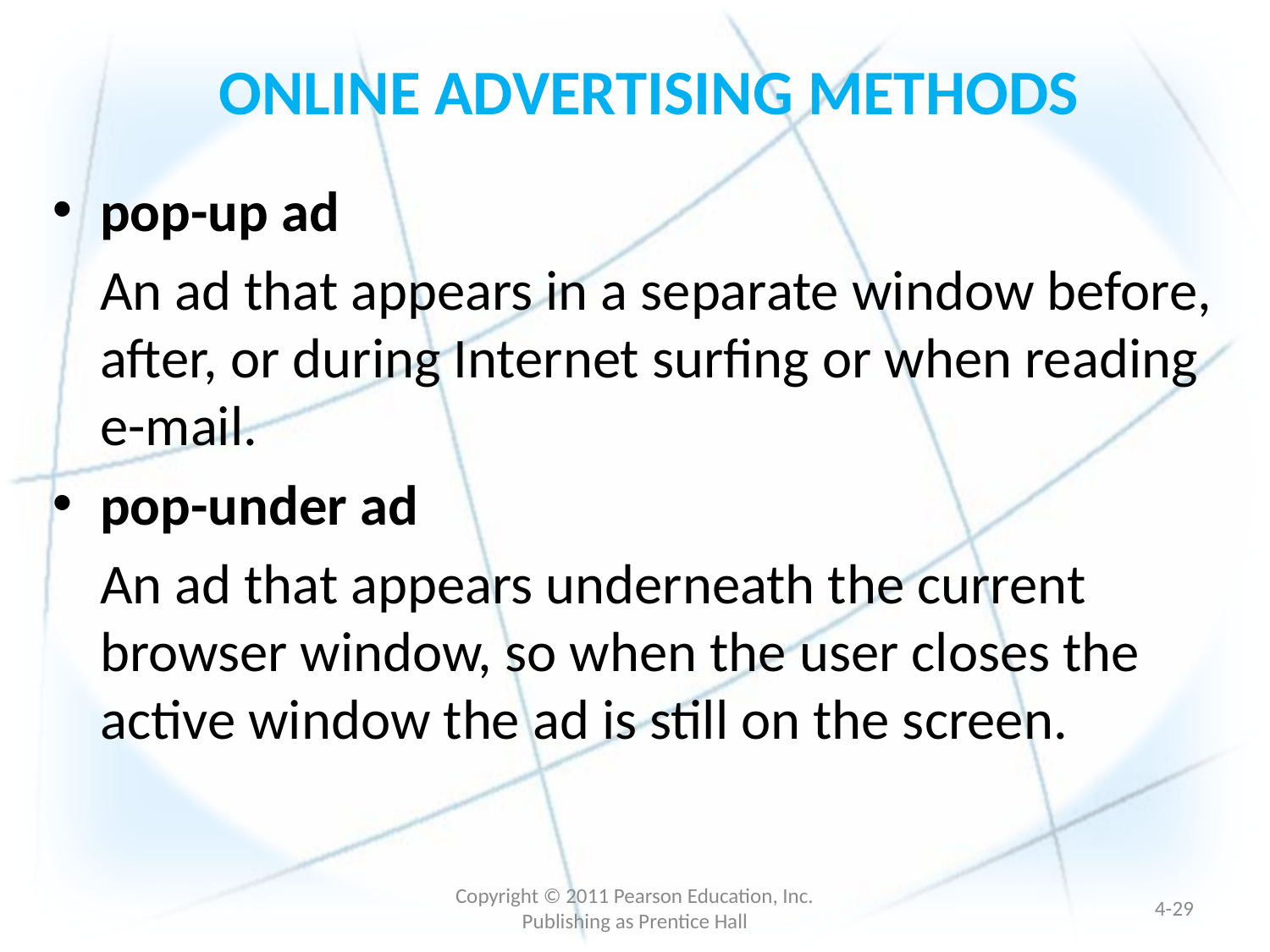

# ONLINE ADVERTISING METHODS
pop-up ad
	An ad that appears in a separate window before, after, or during Internet surfing or when reading e-mail.
pop-under ad
	An ad that appears underneath the current browser window, so when the user closes the active window the ad is still on the screen.
Copyright © 2011 Pearson Education, Inc. Publishing as Prentice Hall
4-29